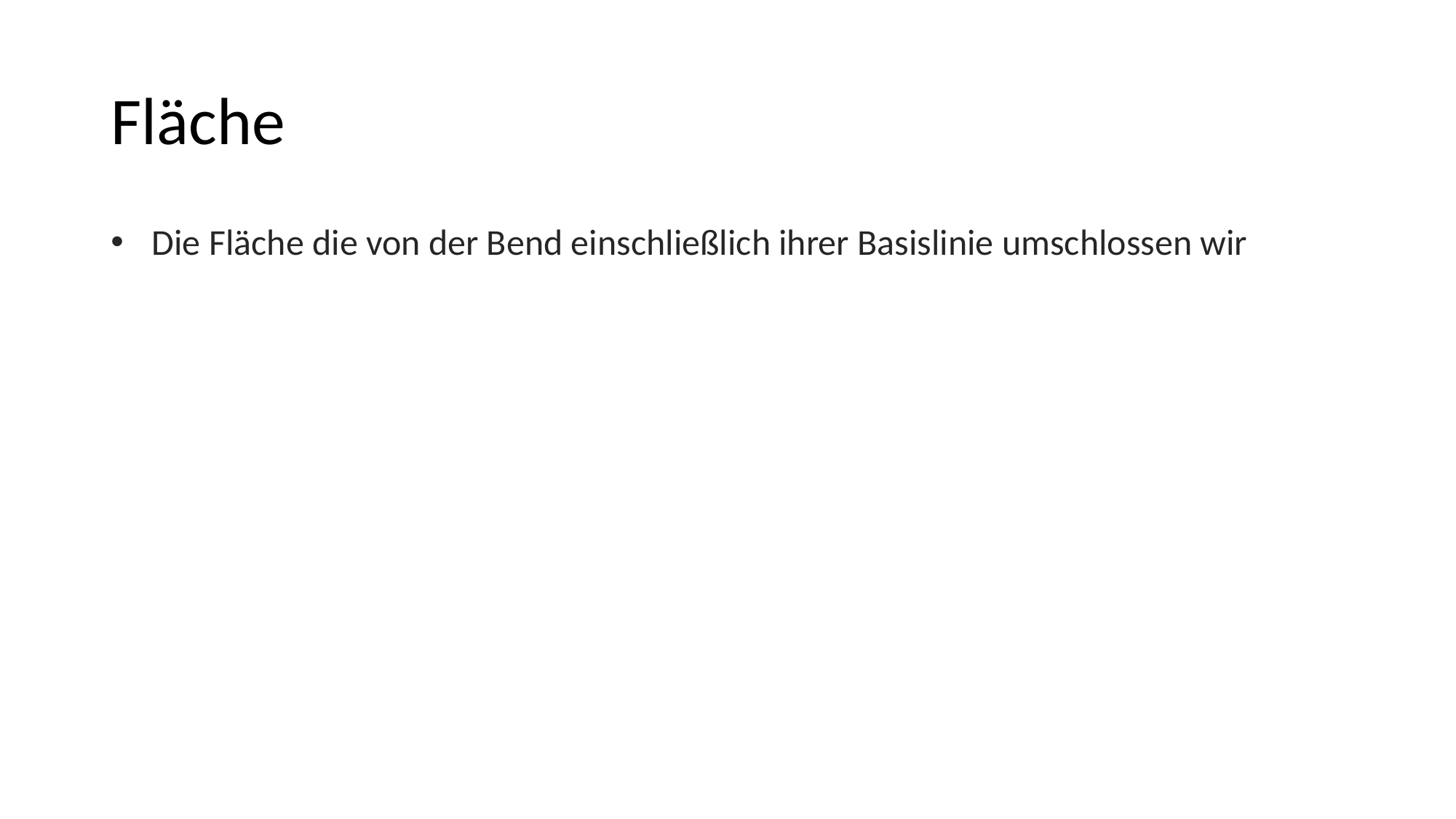

# Fläche
Die Fläche die von der Bend einschließlich ihrer Basislinie umschlossen wir